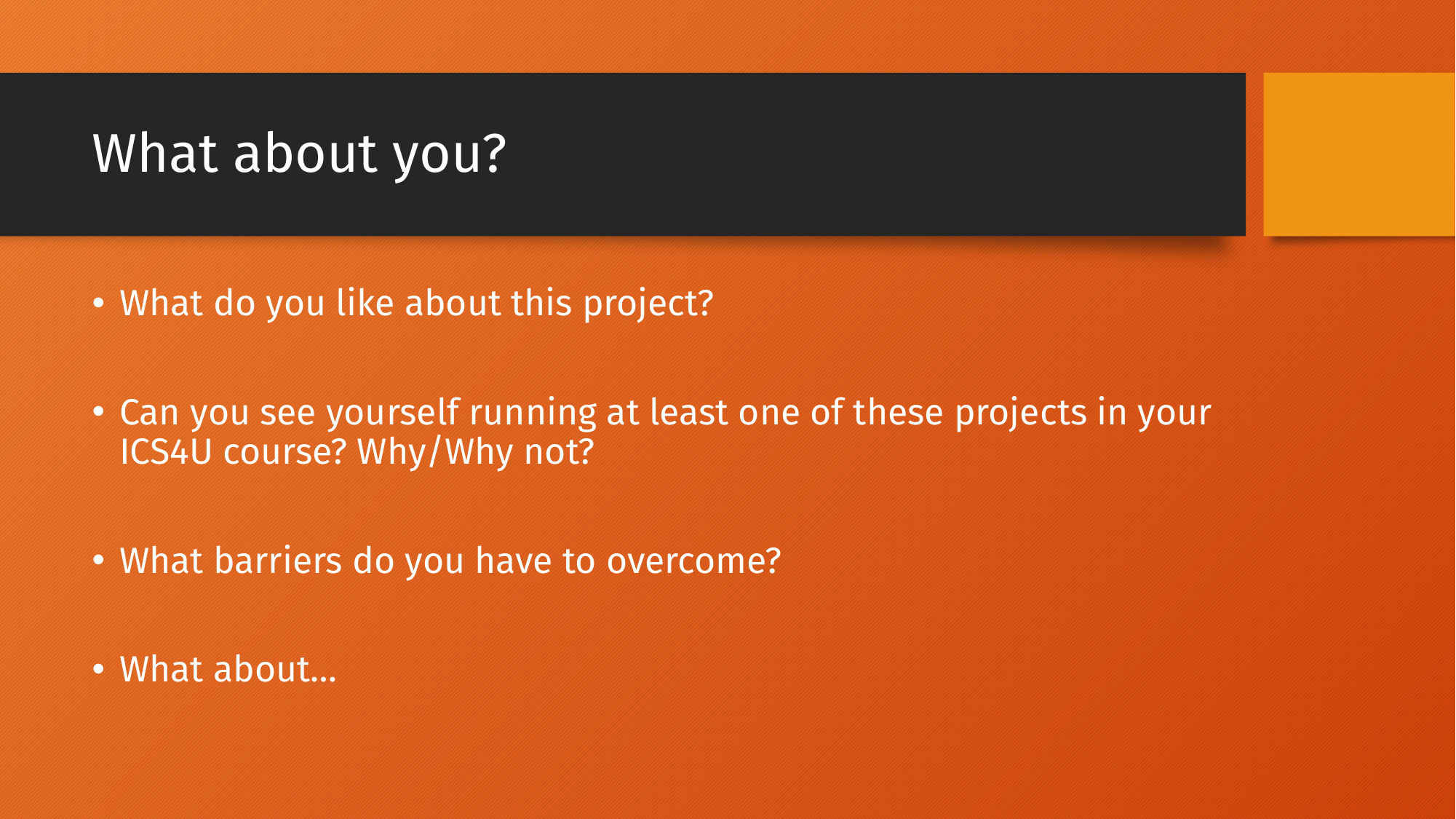

# What about you?
What do you like about this project?

Can you see yourself running at least one of these projects in your ICS4U course? Why/Why not?

What barriers do you have to overcome?

What about…